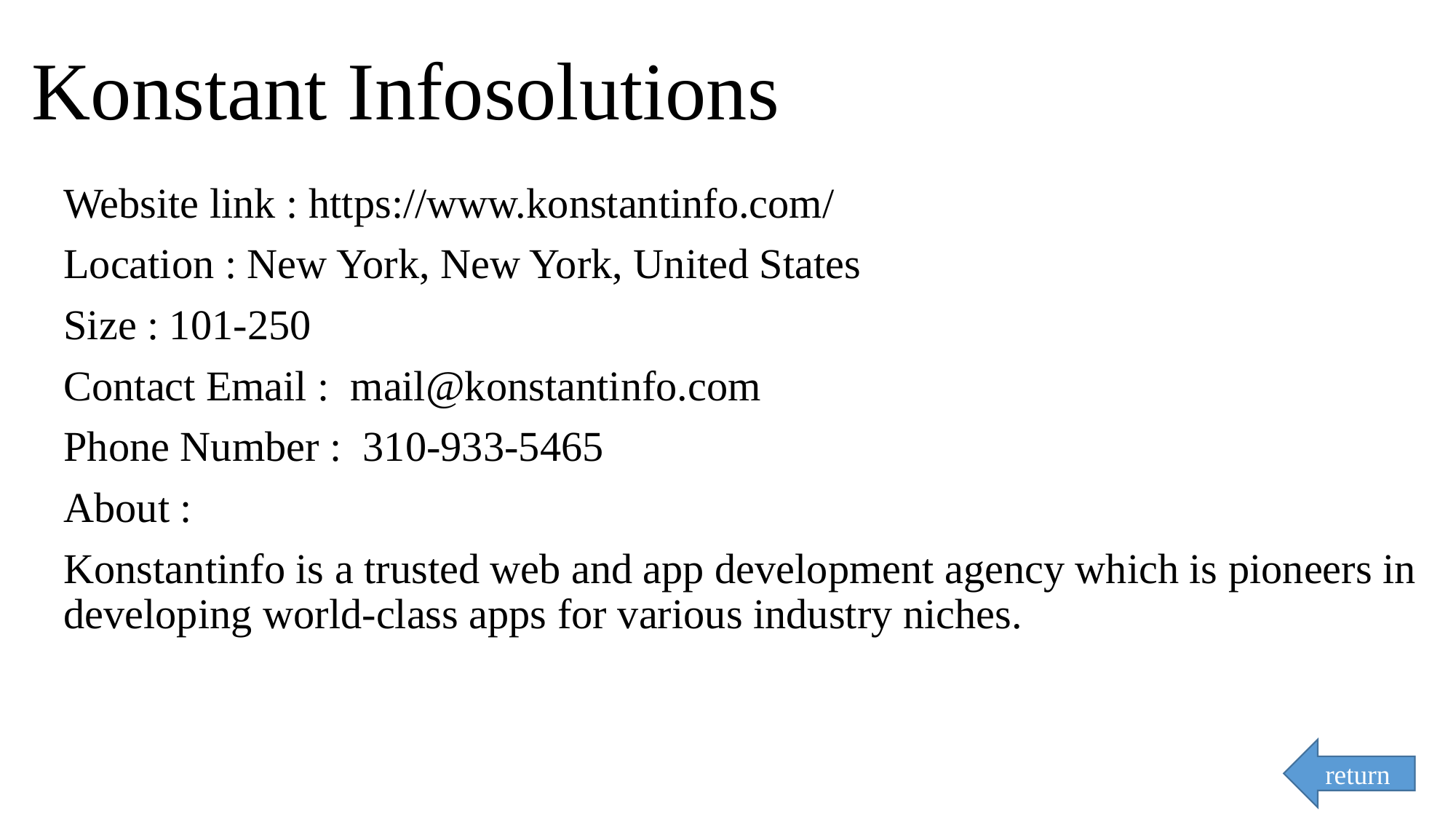

# Konstant Infosolutions
Website link : https://www.konstantinfo.com/
Location : New York, New York, United States
Size : 101-250
Contact Email :  mail@konstantinfo.com
Phone Number :  310-933-5465
About :
Konstantinfo is a trusted web and app development agency which is pioneers in developing world-class apps for various industry niches.

return